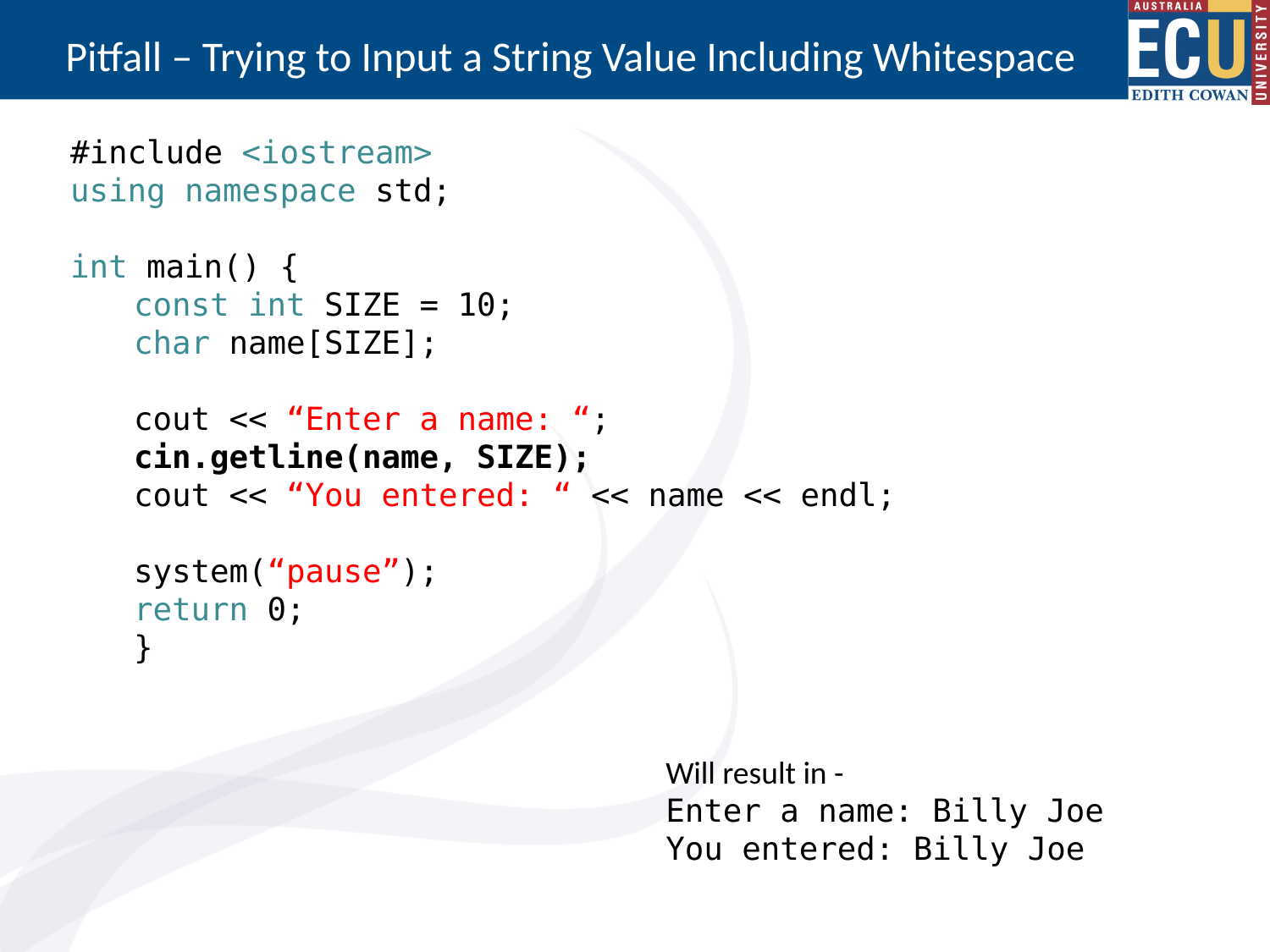

# Pitfall – Trying to Input a String Value Including Whitespace
#include <iostream>
using namespace std;

int main() {
const int SIZE = 10;
char name[SIZE];

cout << “Enter a name: “;
cin.getline(name, SIZE);
cout << “You entered: “ << name << endl;

system(“pause”);
return 0;
}
Will result in -
Enter a name: Billy Joe
You entered: Billy Joe